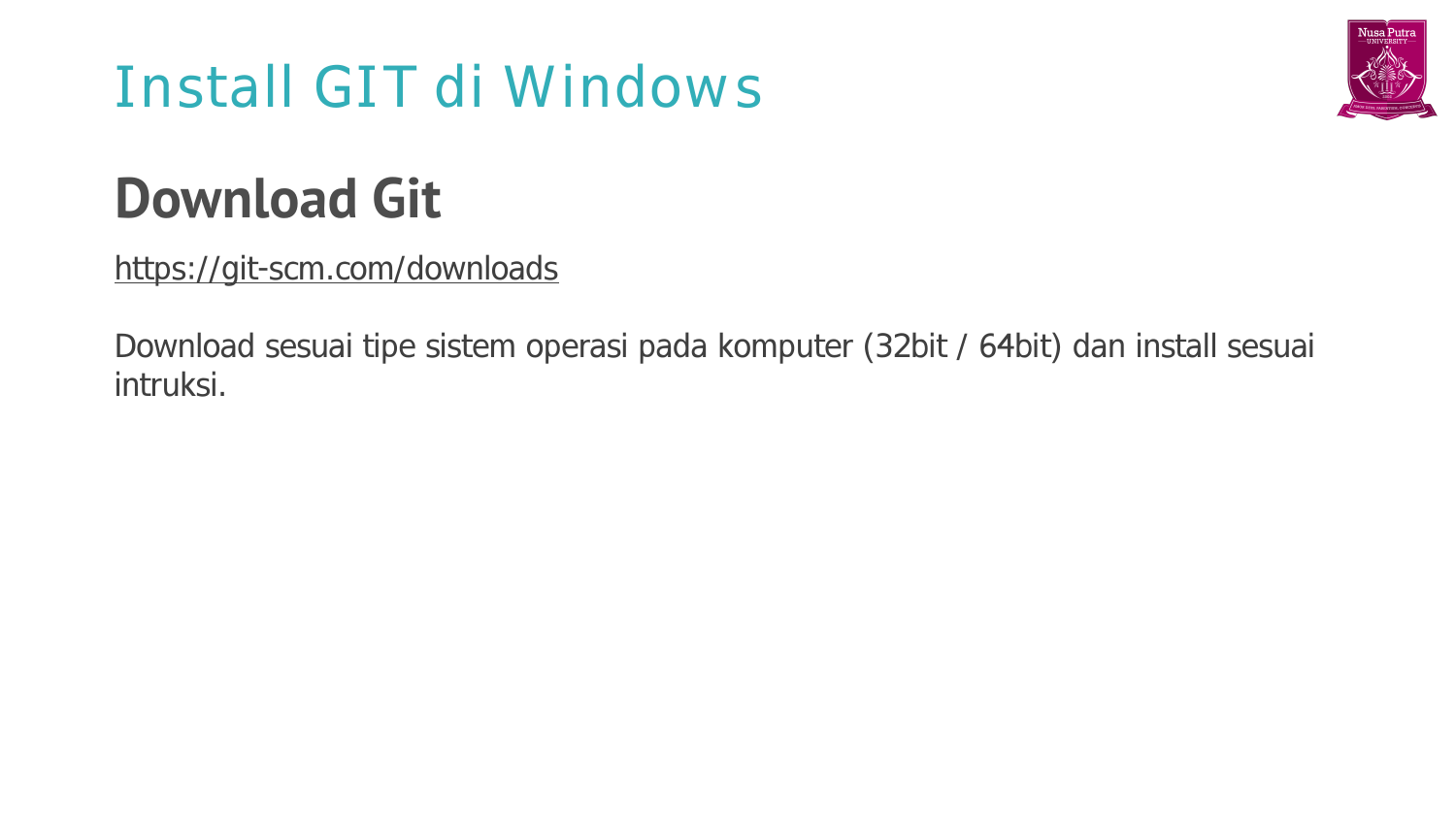

# Install GIT di Windows
Download Git
https://git-scm.com/downloads

Download sesuai tipe sistem operasi pada komputer (32bit / 64bit) dan install sesuai intruksi.